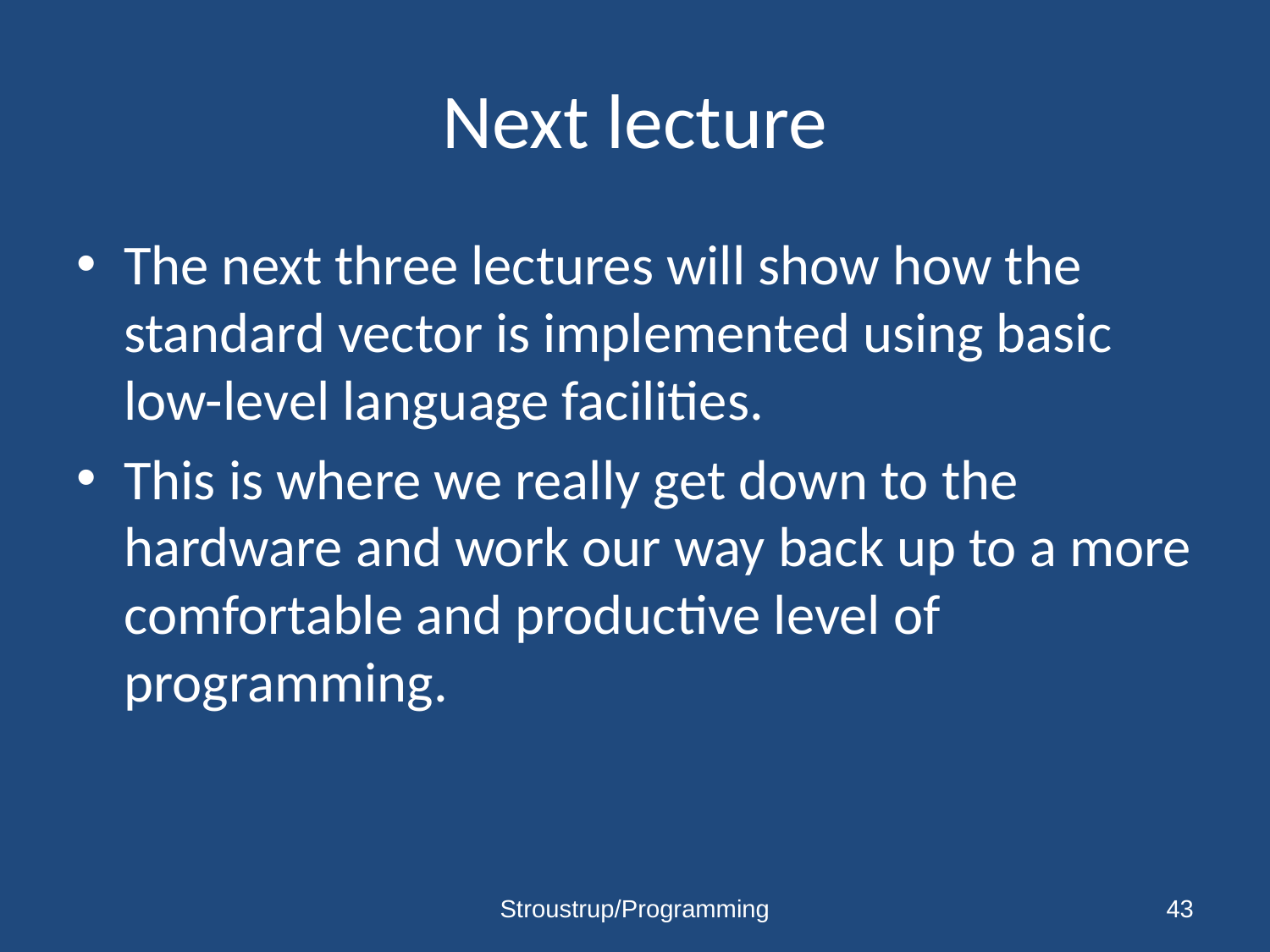

# Next lecture
The next three lectures will show how the standard vector is implemented using basic low-level language facilities.
This is where we really get down to the hardware and work our way back up to a more comfortable and productive level of programming.
Stroustrup/Programming
43